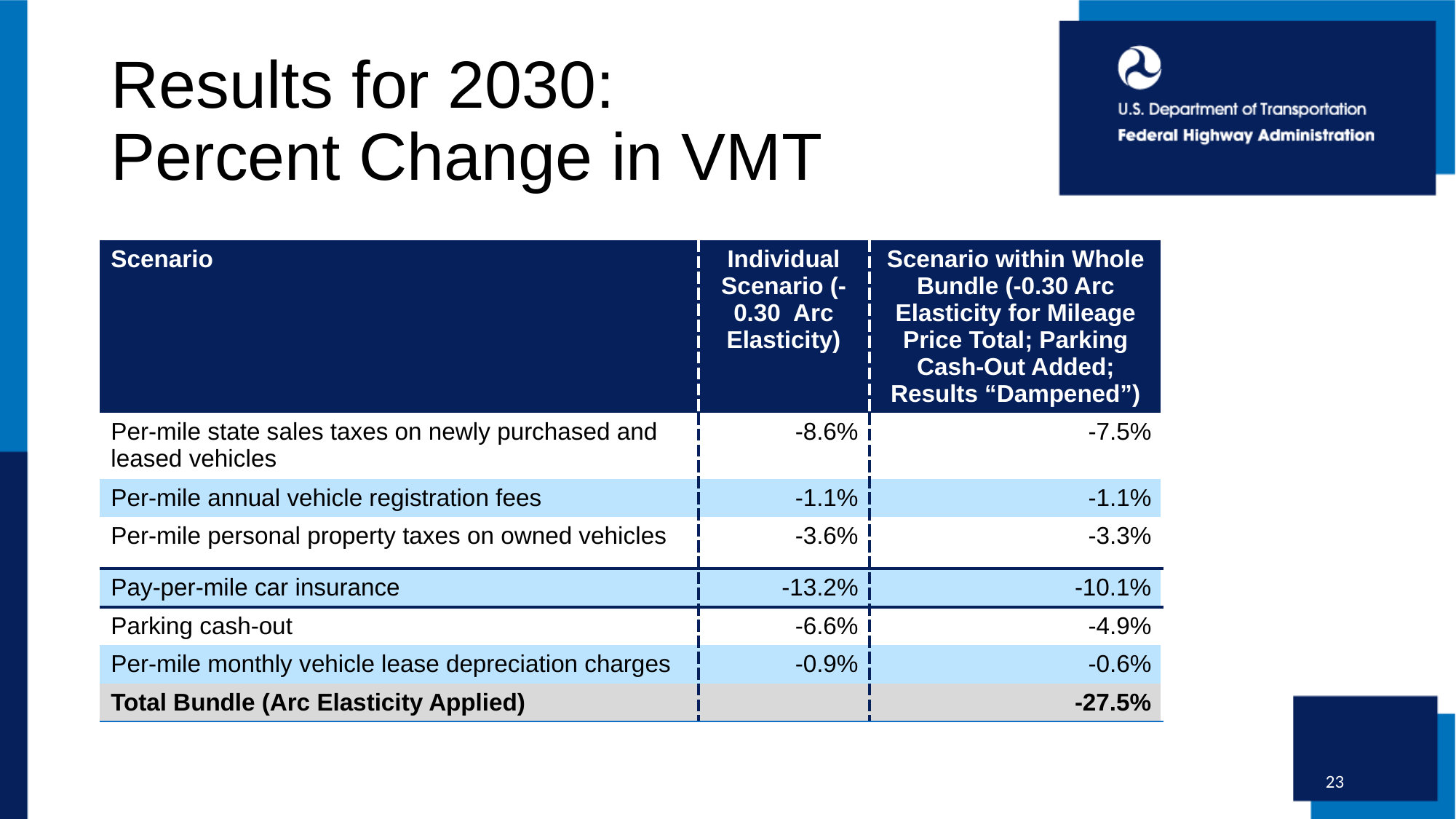

# Results for 2030: Percent Change in VMT
| Scenario | Individual Scenario (-0.30 Arc Elasticity) | Scenario within Whole Bundle (-0.30 Arc Elasticity for Mileage Price Total; Parking Cash-Out Added; Results “Dampened”) |
| --- | --- | --- |
| Per-mile state sales taxes on newly purchased and leased vehicles​ | -8.6% | -7.5% |
| Per-mile annual vehicle registration fees​ | -1.1% | -1.1% |
| Per-mile personal property taxes on owned vehicles​ | -3.6% | -3.3% |
| Pay-per-mile car insurance​ | -13.2% | -10.1% |
| Parking cash-out​ | -6.6% | -4.9% |
| Per-mile monthly vehicle lease depreciation charges​ | -0.9% | -0.6% |
| Total Bundle (Arc Elasticity Applied) |  | -27.5% |
23